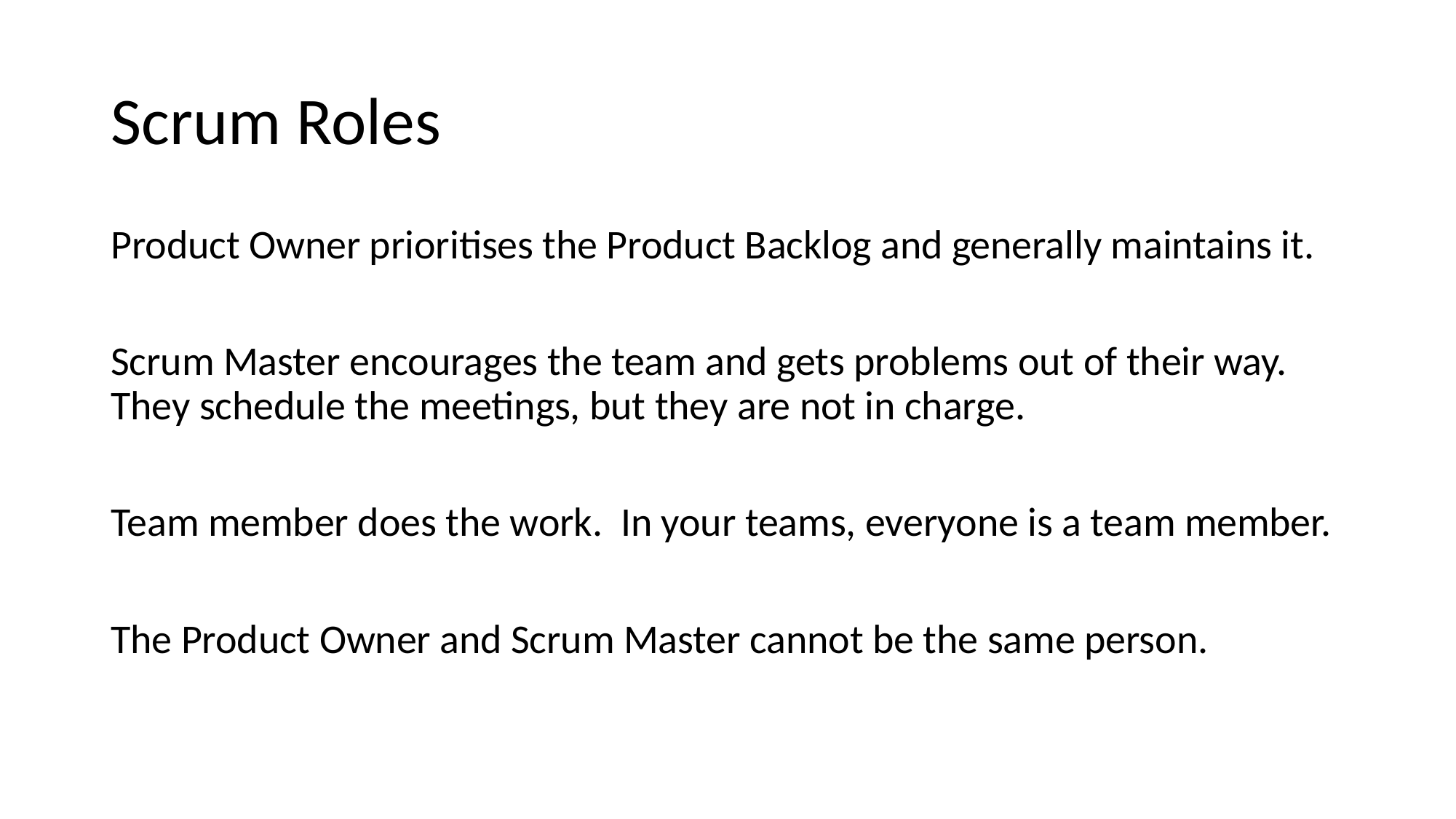

# Scrum Roles
Product Owner prioritises the Product Backlog and generally maintains it.

Scrum Master encourages the team and gets problems out of their way.  They schedule the meetings, but they are not in charge.

Team member does the work.  In your teams, everyone is a team member.

The Product Owner and Scrum Master cannot be the same person.